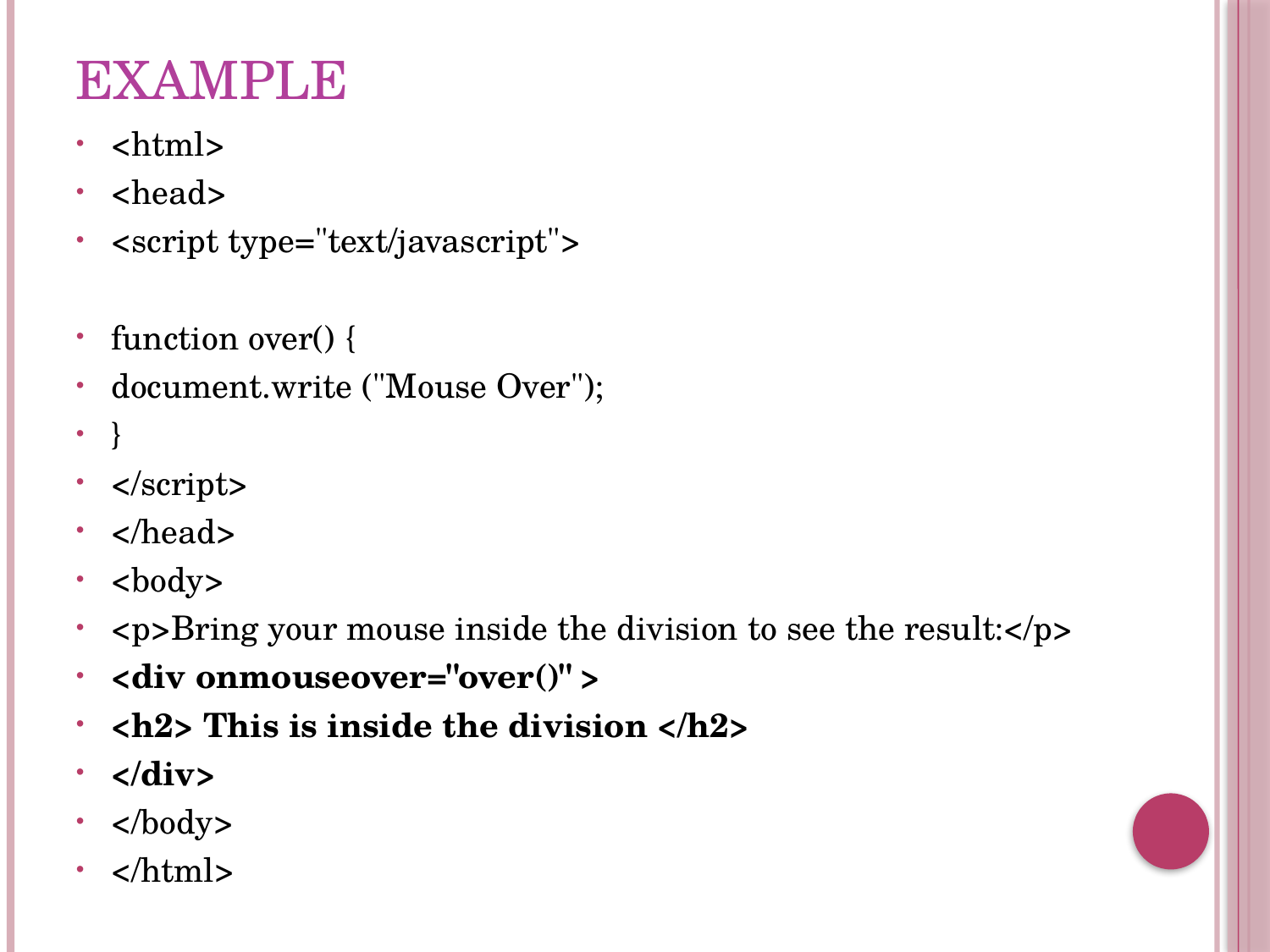

# Example
<html>
<head>
<script type="text/javascript">

function over() {
document.write ("Mouse Over");
}
</script>
</head>
<body>
<p>Bring your mouse inside the division to see the result:</p>
<div onmouseover="over()" >
<h2> This is inside the division </h2>
</div>
</body>
</html>